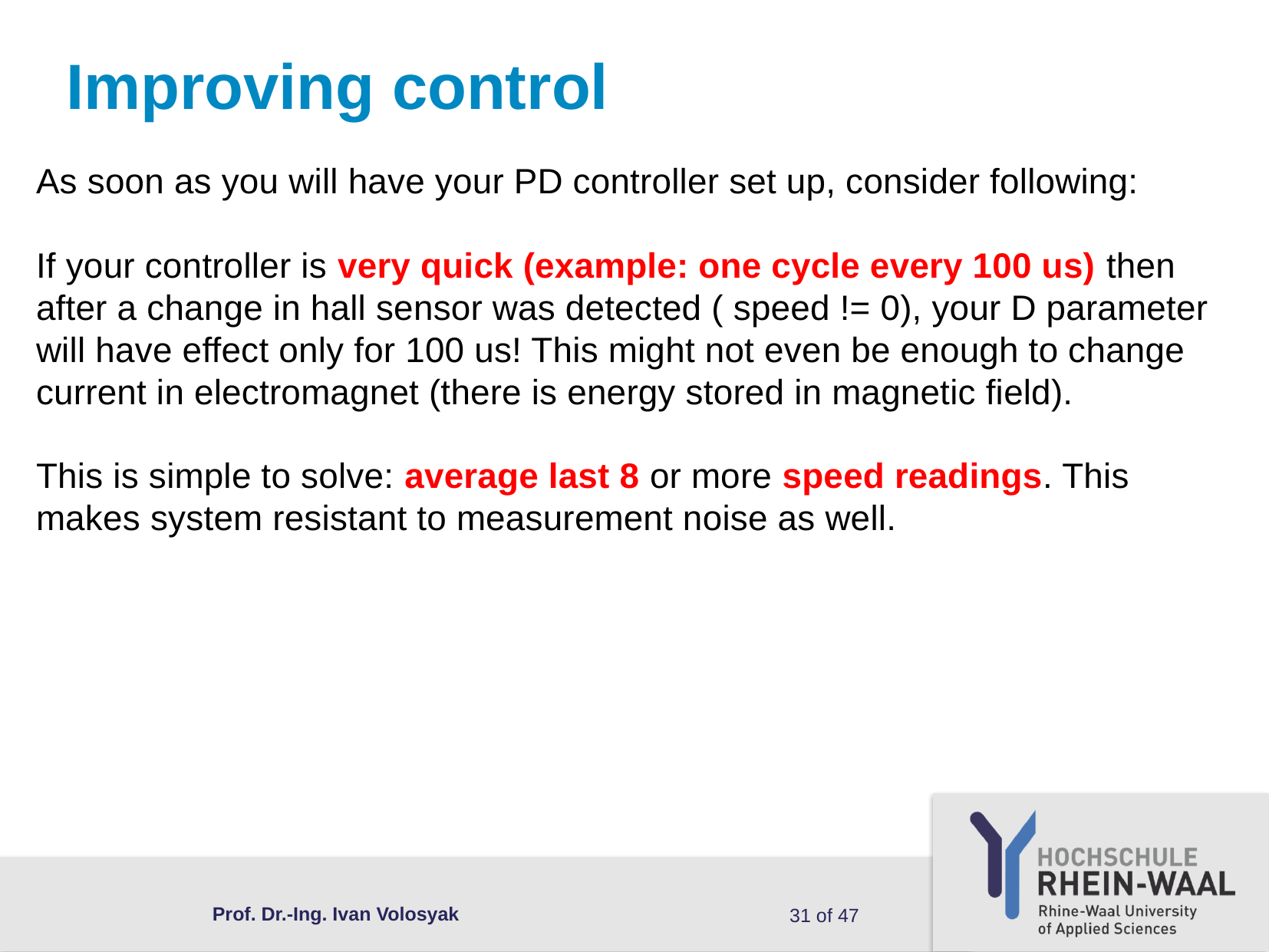

# Improving control
As soon as you will have your PD controller set up, consider following:

If your controller is very quick (example: one cycle every 100 us) then after a change in hall sensor was detected ( speed != 0), your D parameter will have effect only for 100 us! This might not even be enough to change current in electromagnet (there is energy stored in magnetic field).

This is simple to solve: average last 8 or more speed readings. This makes system resistant to measurement noise as well.
Prof. Dr.-Ing. Ivan Volosyak